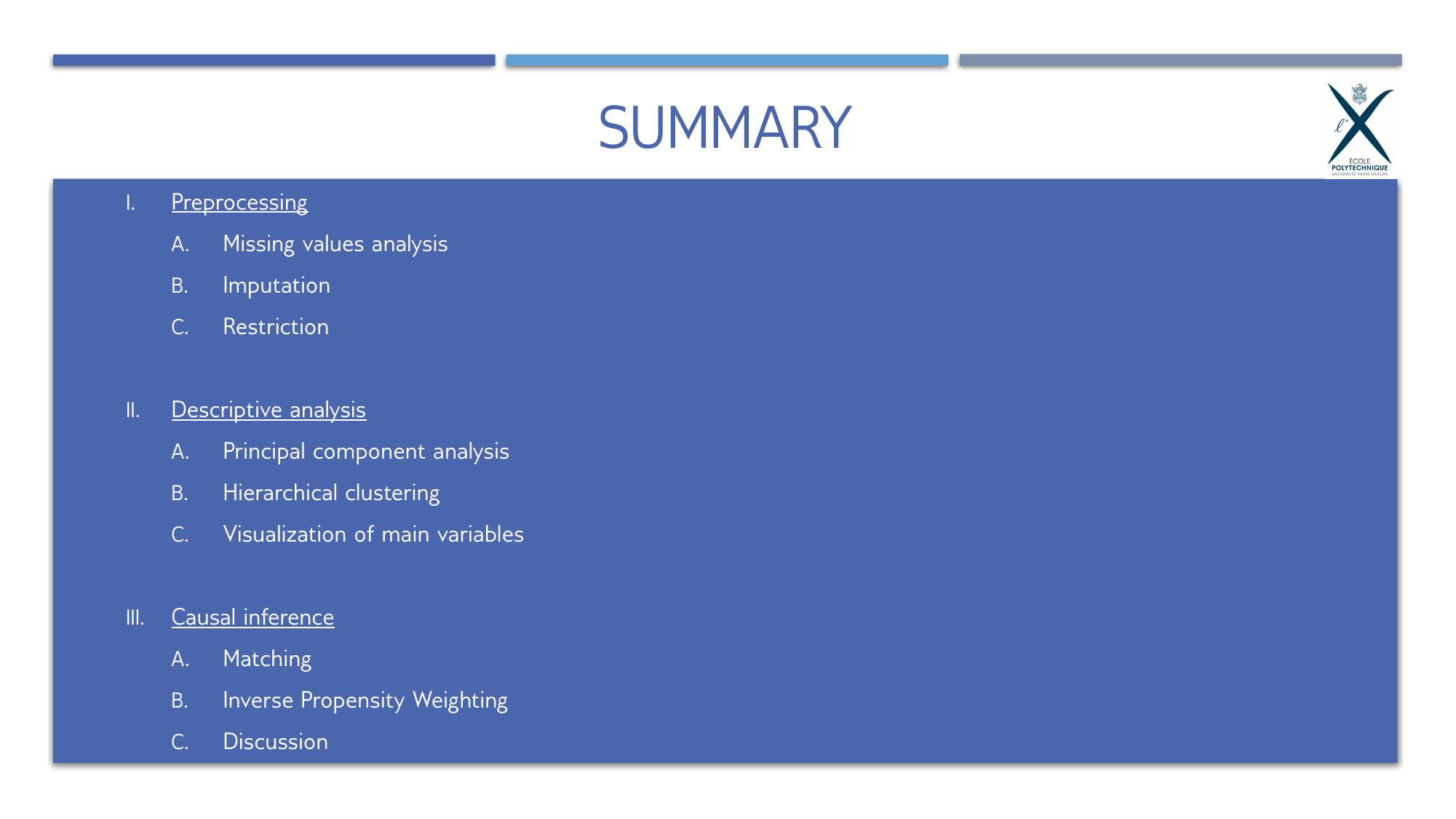

# Summary
Preprocessing
Missing values analysis
Imputation
Restriction

Descriptive analysis
Principal component analysis
Hierarchical clustering
Visualization of main variables

Causal inference
Matching
Inverse Propensity Weighting
Discussion